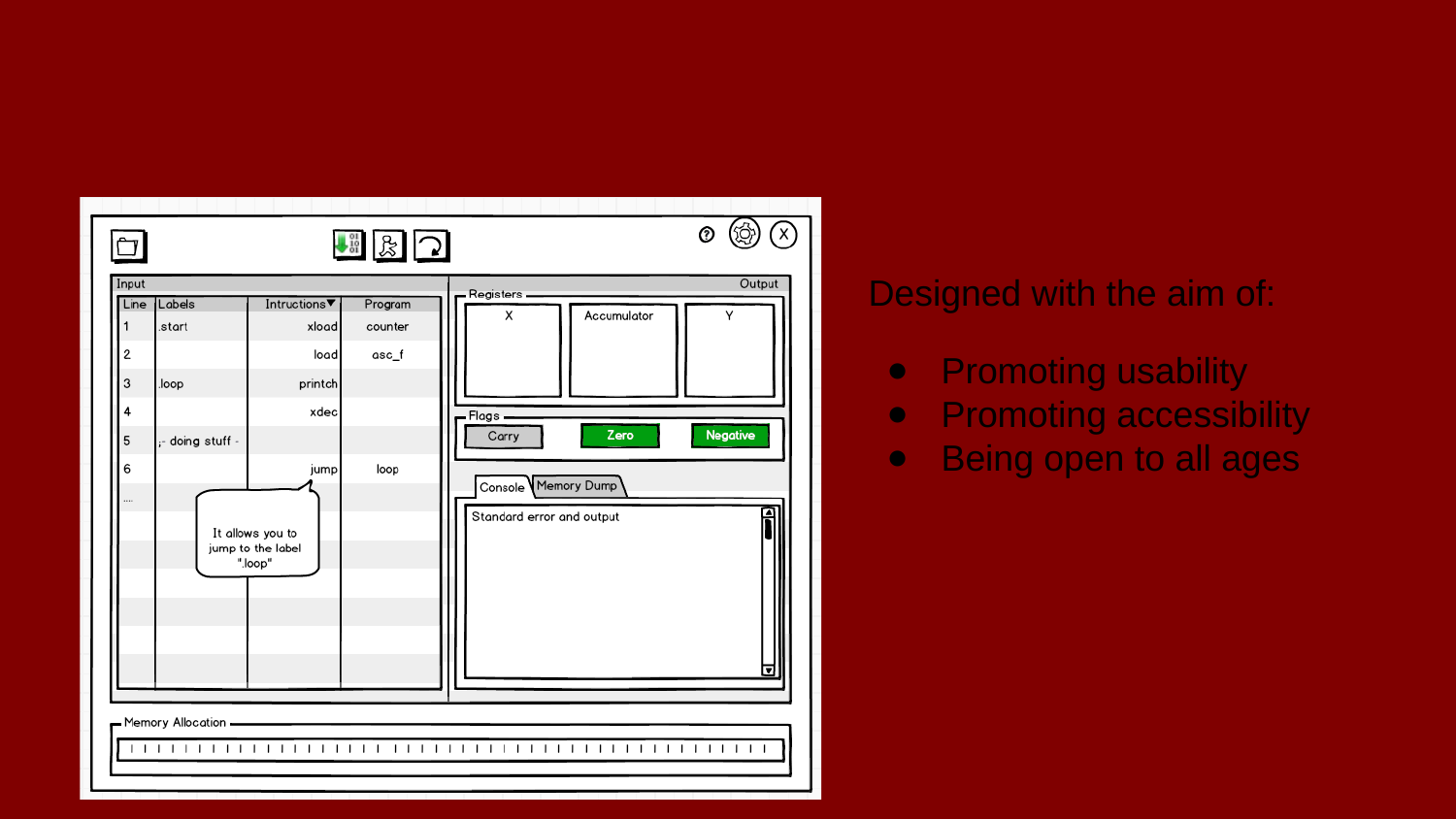

# GUI Design

Designed with the aim of:

Promoting usability
Promoting accessibility
Being open to all ages